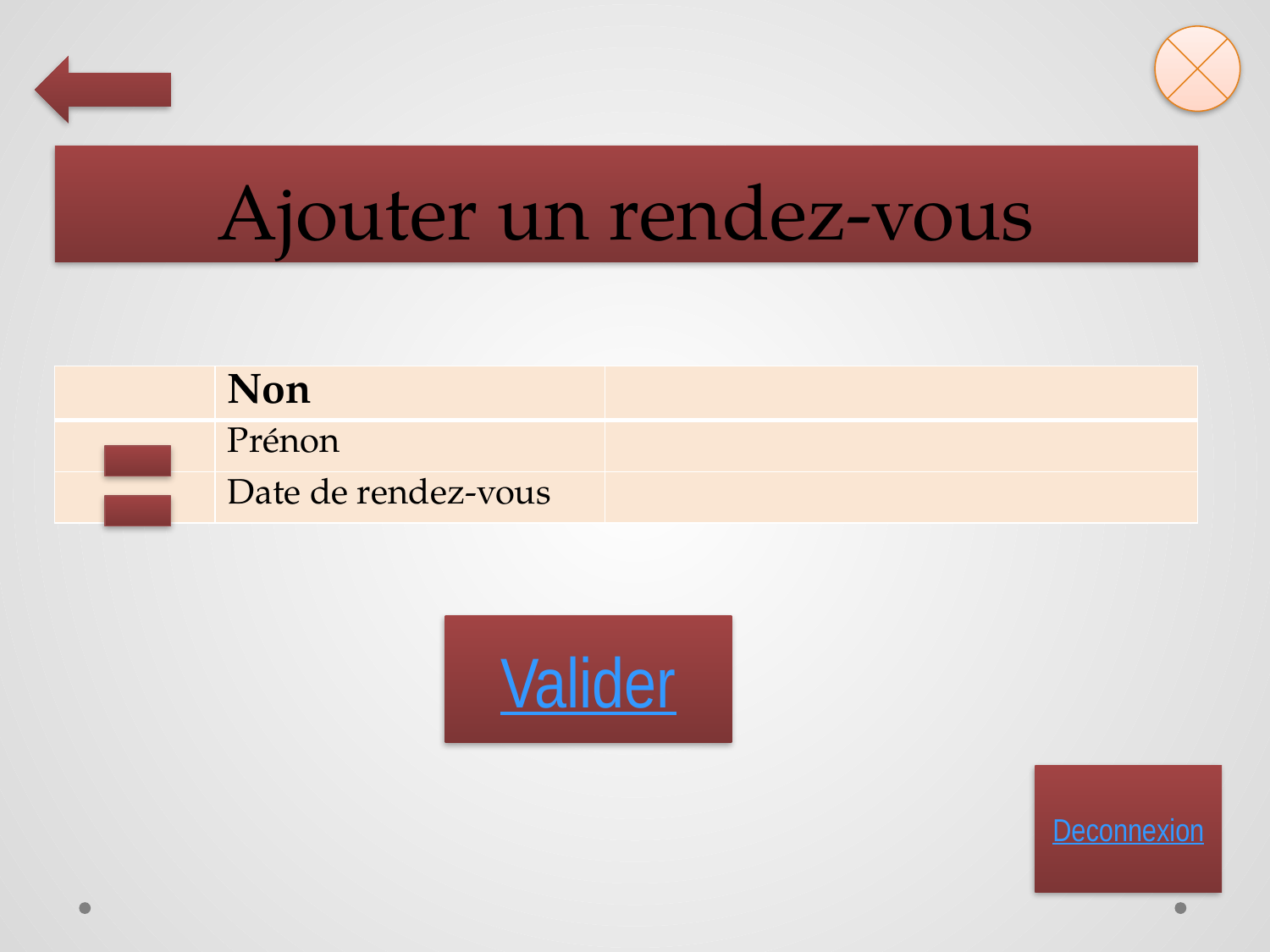

# Ajouter un rendez-vous
|  | Non |  |
| --- | --- | --- |
|  | Prénon |  |
|  | Date de rendez-vous |  |

Valider
Deconnexion